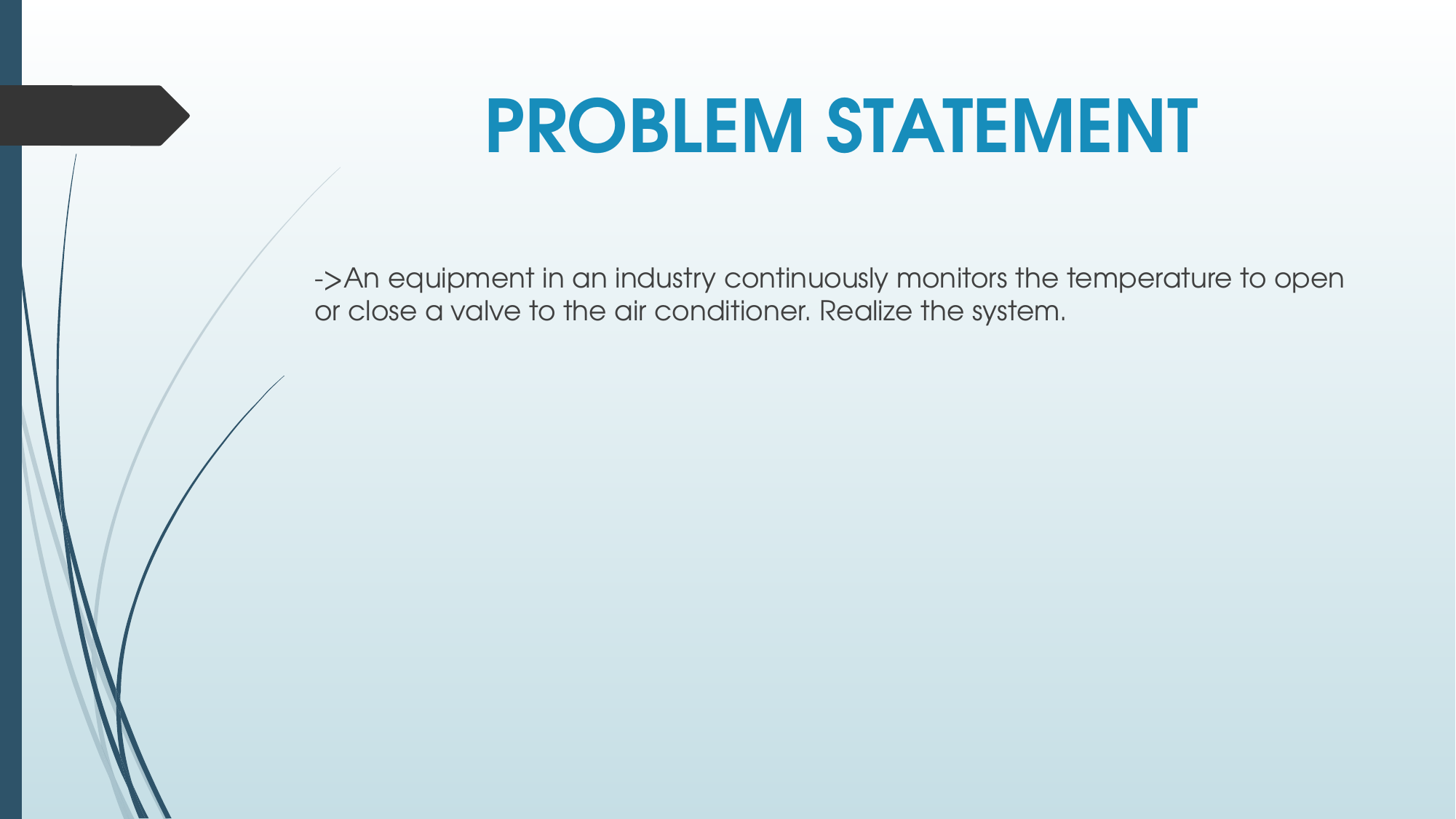

# PROBLEM STATEMENT
->An equipment in an industry continuously monitors the temperature to open or close a valve to the air conditioner. Realize the system.